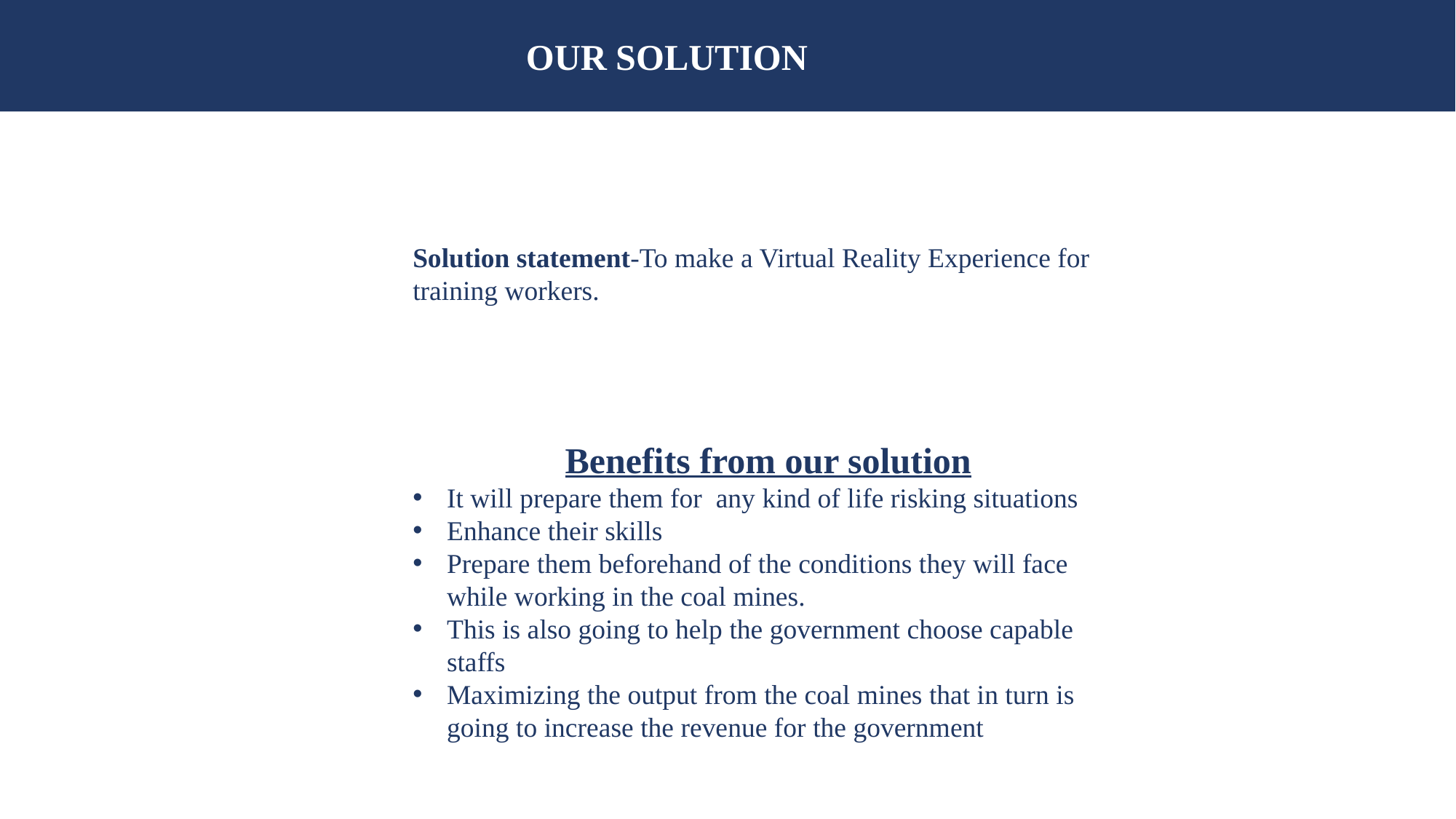

OUR SOLUTION

Solution statement-To make a Virtual Reality Experience for training workers.

Benefits from our solution
It will prepare them for  any kind of life risking situations
Enhance their skills
Prepare them beforehand of the conditions they will face while working in the coal mines.
This is also going to help the government choose capable staffs
Maximizing the output from the coal mines that in turn is going to increase the revenue for the government